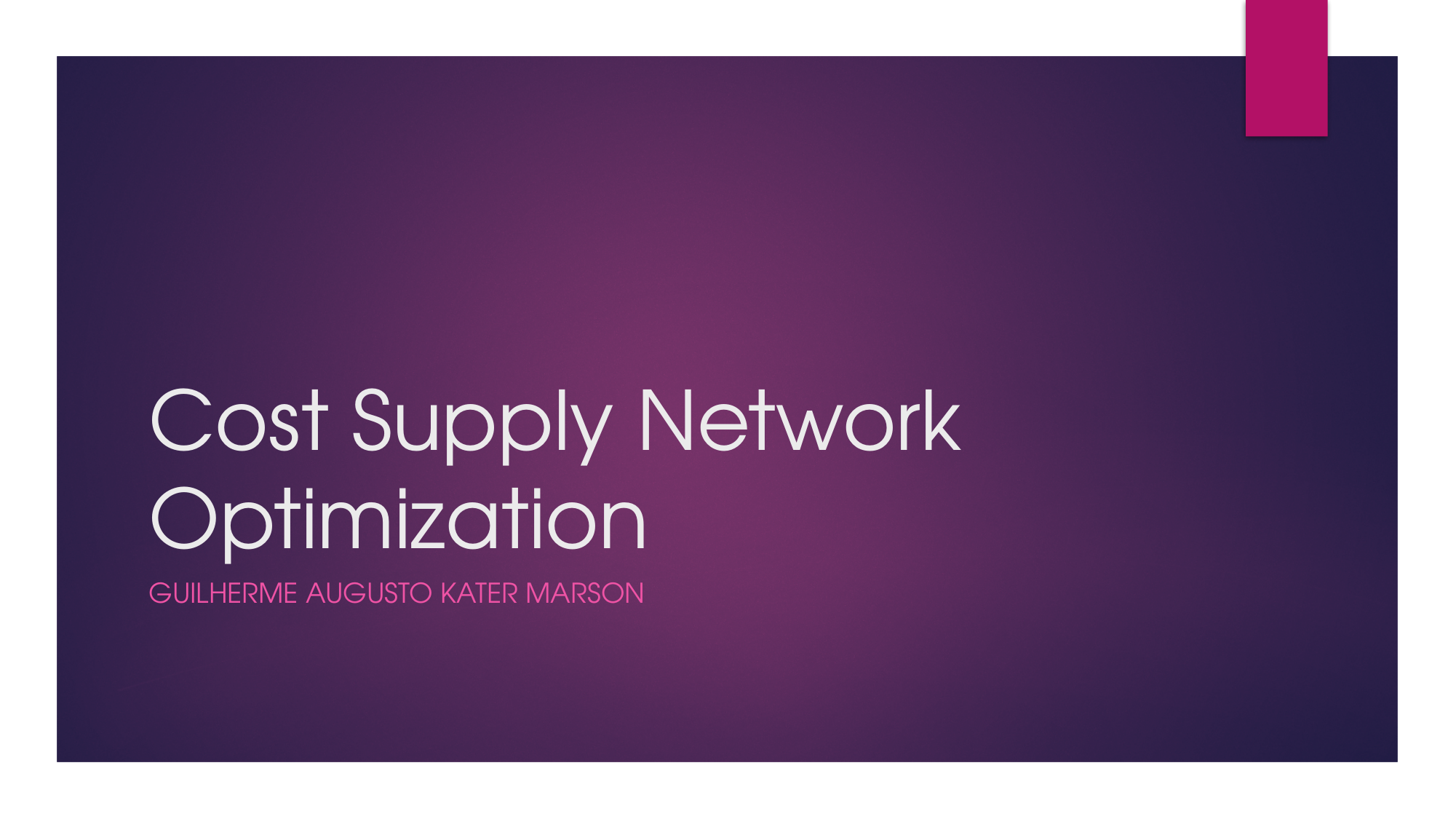

# Cost Supply Network Optimization
Guilherme Augusto Kater Marson